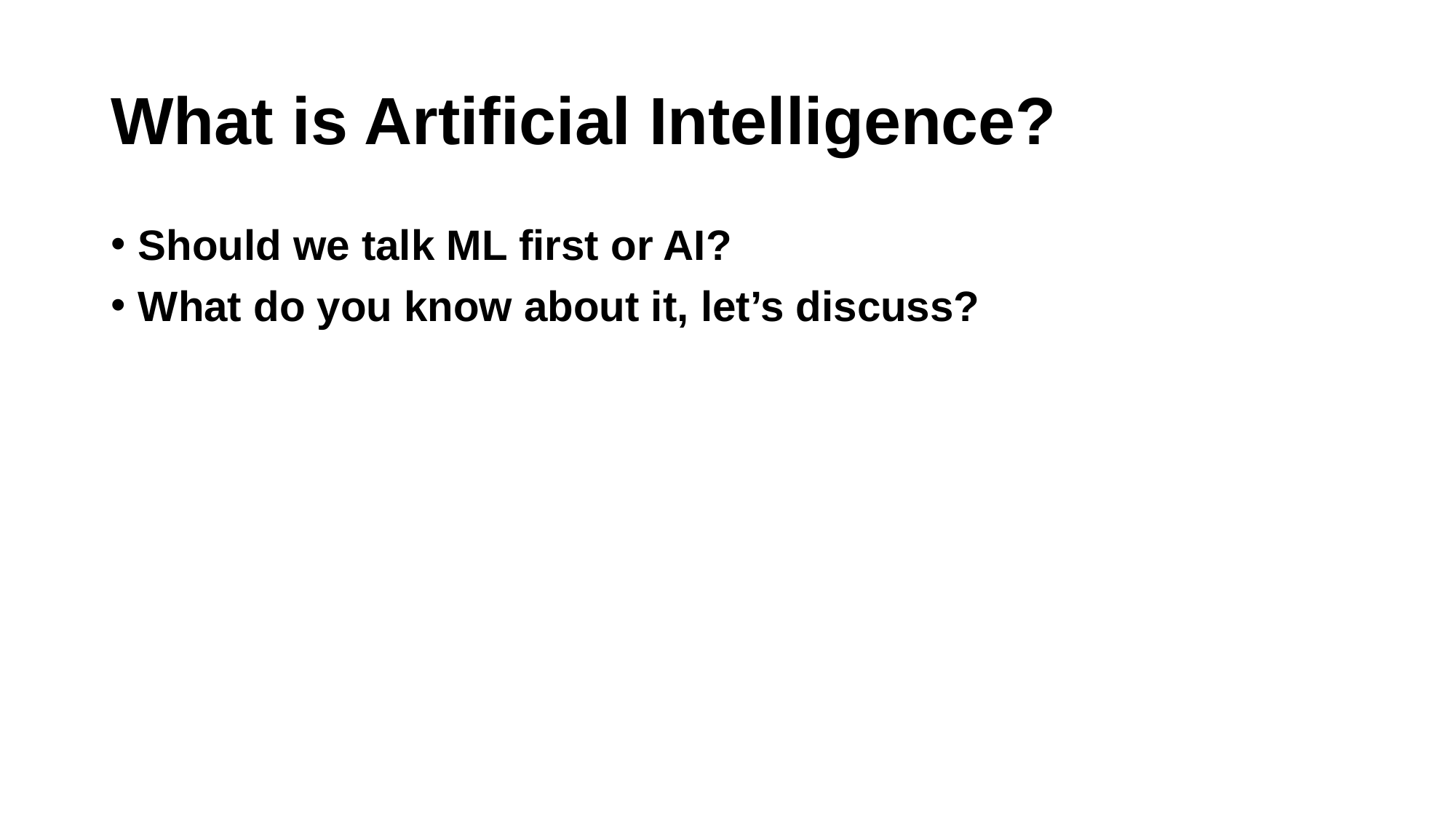

# What is Artificial Intelligence?
Should we talk ML first or AI?
What do you know about it, let’s discuss?